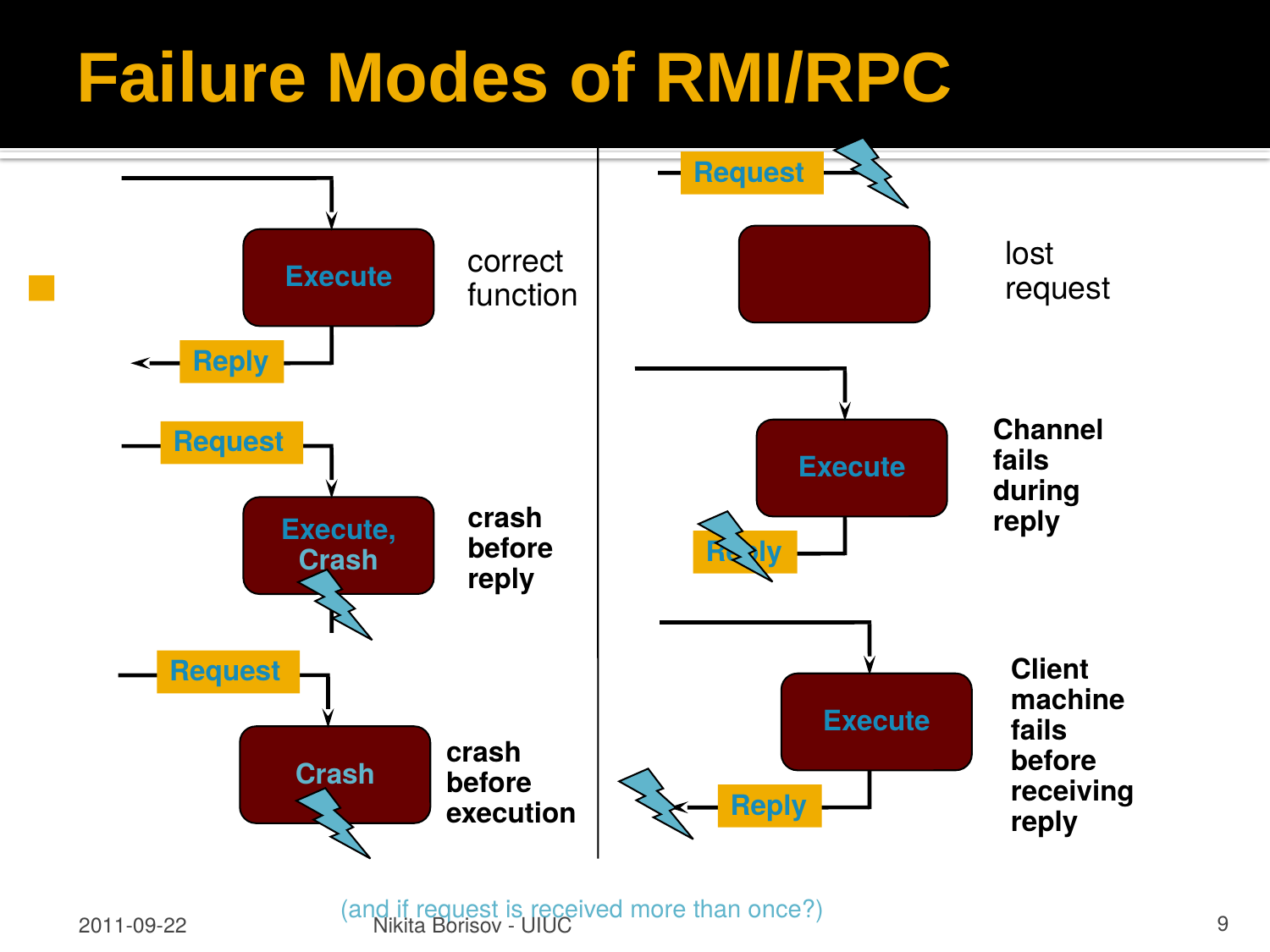

# Failure Modes of RMI/RPC

Request

Execute
lost request
correct function

Reply

Channel fails during reply
Execute
Request

Execute,
Crash
crash before reply

Reply

Client machine fails before receiving reply
Request
Execute

Crash
crash before execution

Reply

(and if request is received more than once?)
2011-09-22
Nikita Borisov - UIUC
9